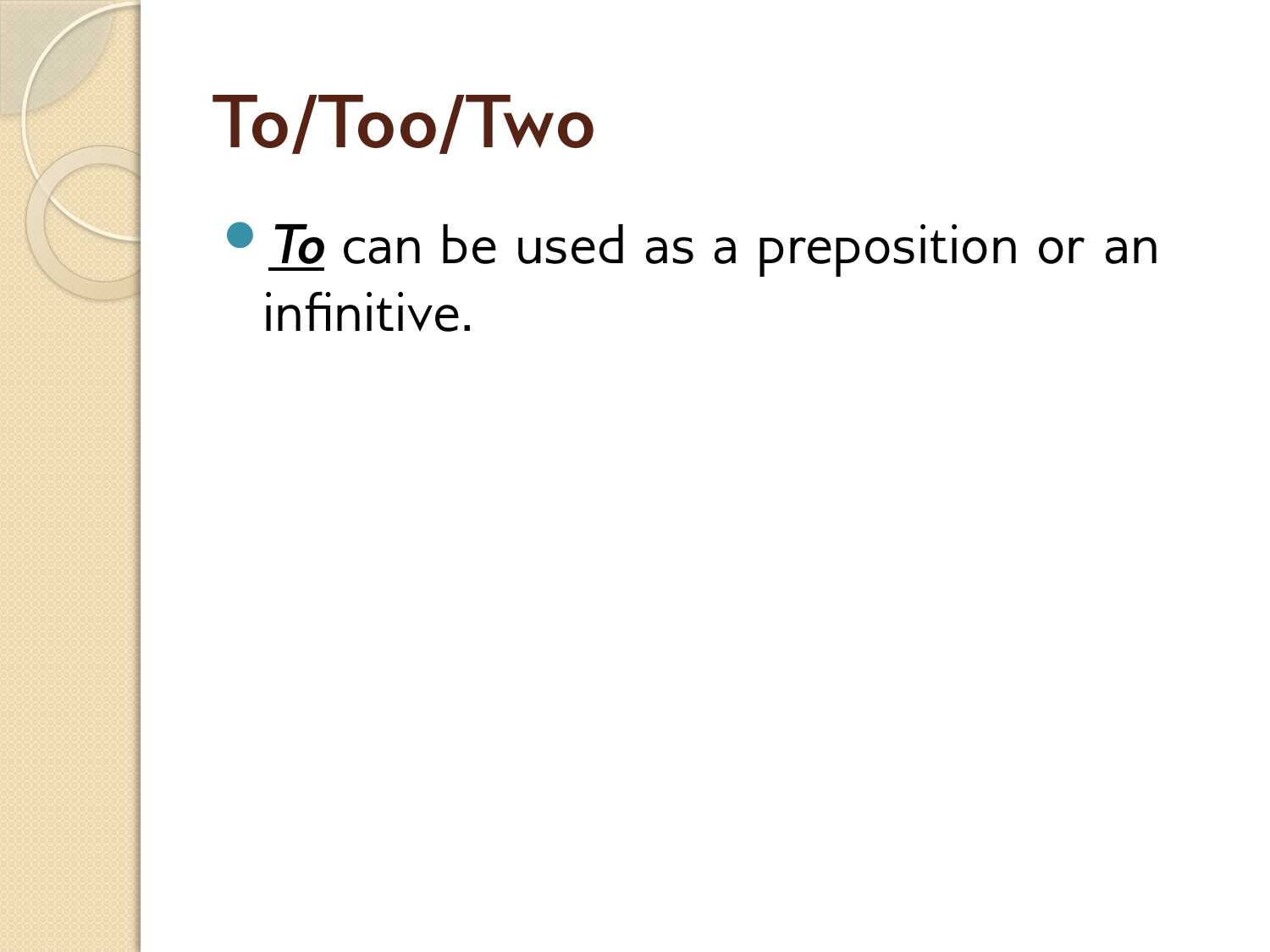

# To/Too/Two
To can be used as a preposition or an infinitive.